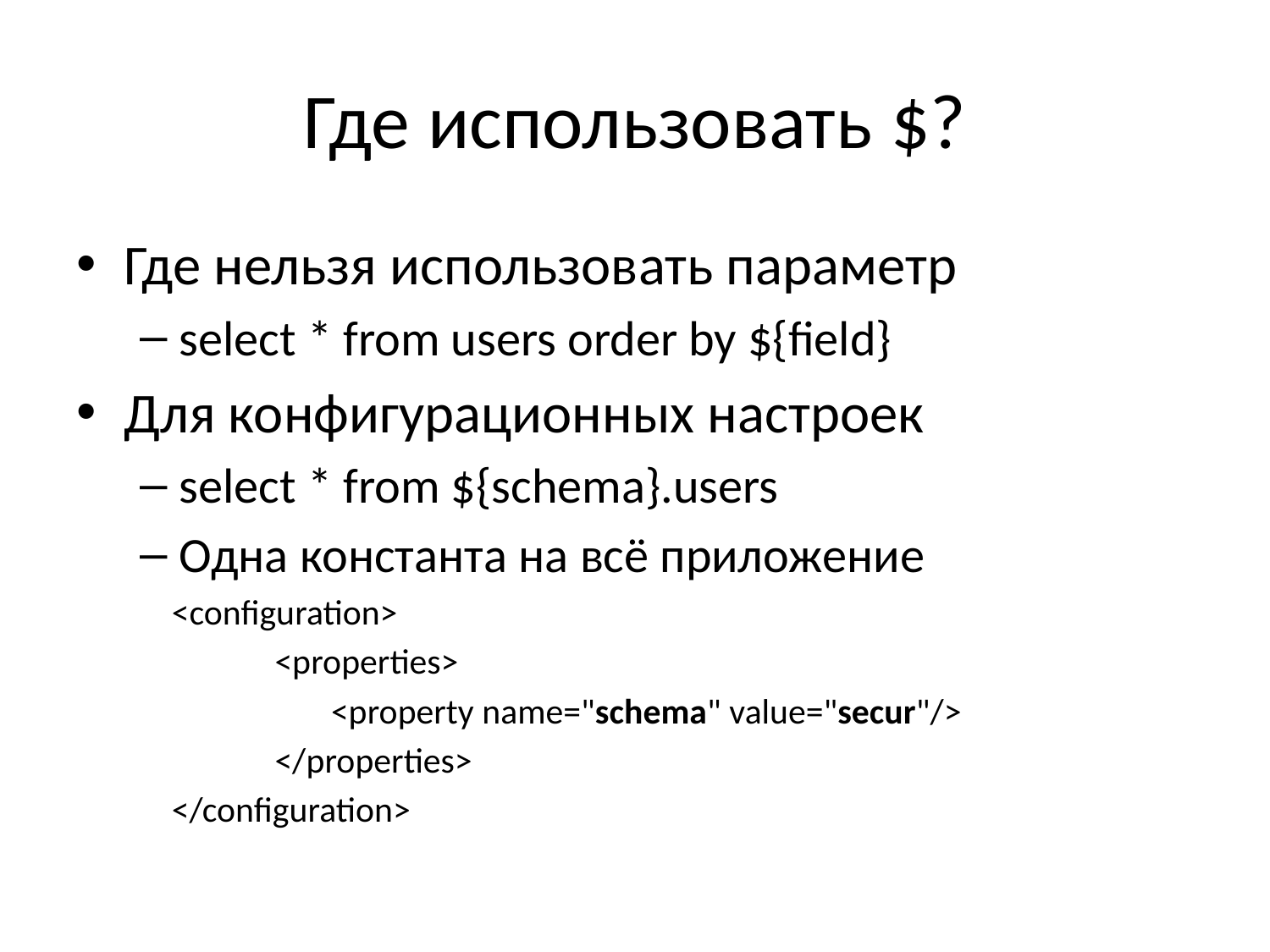

# Где использовать $?
Где нельзя использовать параметр
select * from users order by ${field}
Для конфигурационных настроек
select * from ${schema}.users
Одна константа на всё приложение
    <configuration>
	 <properties>
	        <property name="schema" value="secur"/>
	 </properties>
    </configuration>